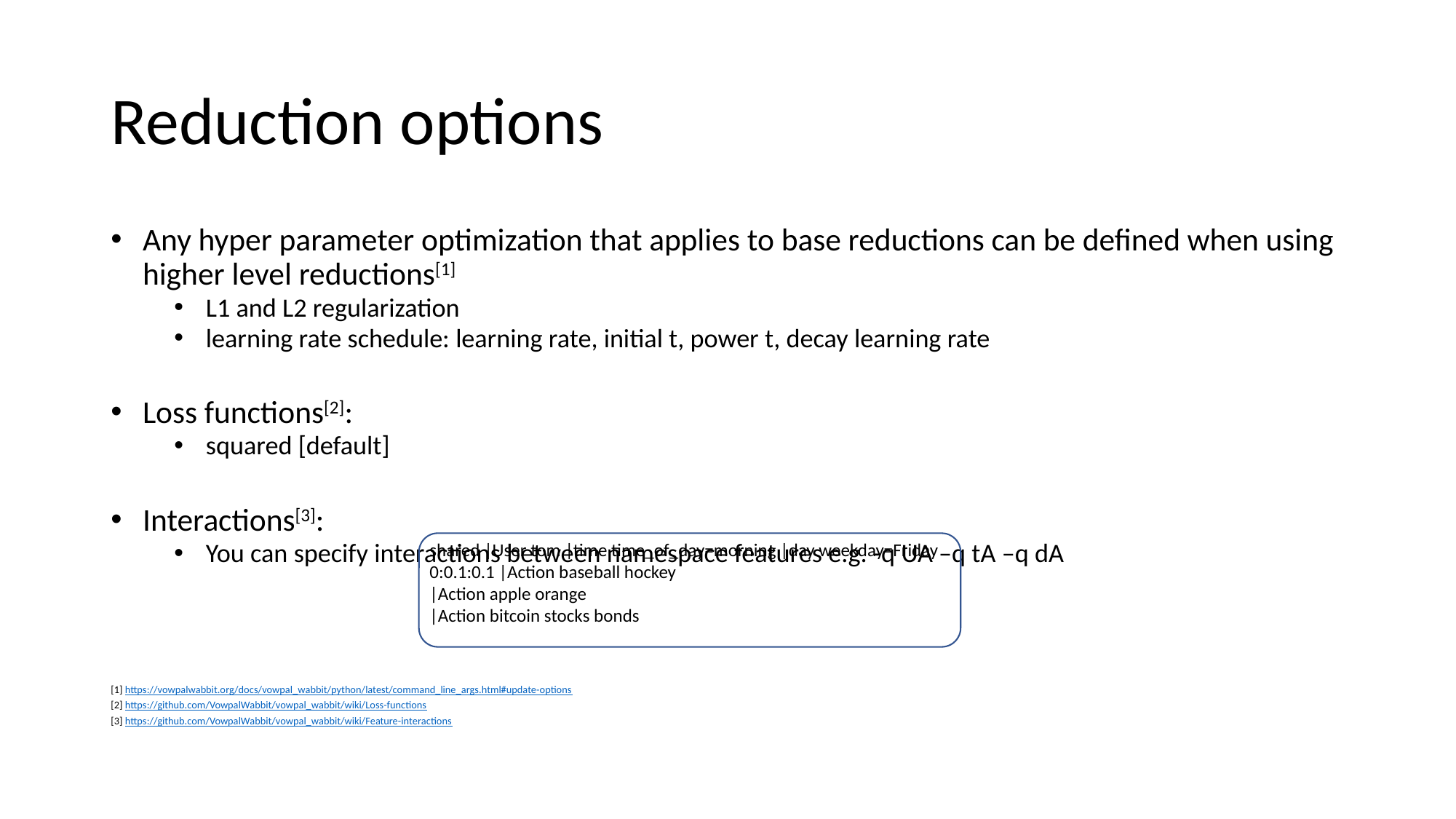

# Reduction options
Any hyper parameter optimization that applies to base reductions can be defined when using higher level reductions[1]
L1 and L2 regularization
learning rate schedule: learning rate, initial t, power t, decay learning rate

Loss functions[2]:
squared [default]

Interactions[3]:
You can specify interactions between namespace features e.g. -q UA –q tA –q dA

[1] https://vowpalwabbit.org/docs/vowpal_wabbit/python/latest/command_line_args.html#update-options
[2] https://github.com/VowpalWabbit/vowpal_wabbit/wiki/Loss-functions
[3] https://github.com/VowpalWabbit/vowpal_wabbit/wiki/Feature-interactions
shared |User tom |time time_of_day=morning |day weekday=Friday
0:0.1:0.1 |Action baseball hockey
|Action apple orange
|Action bitcoin stocks bonds